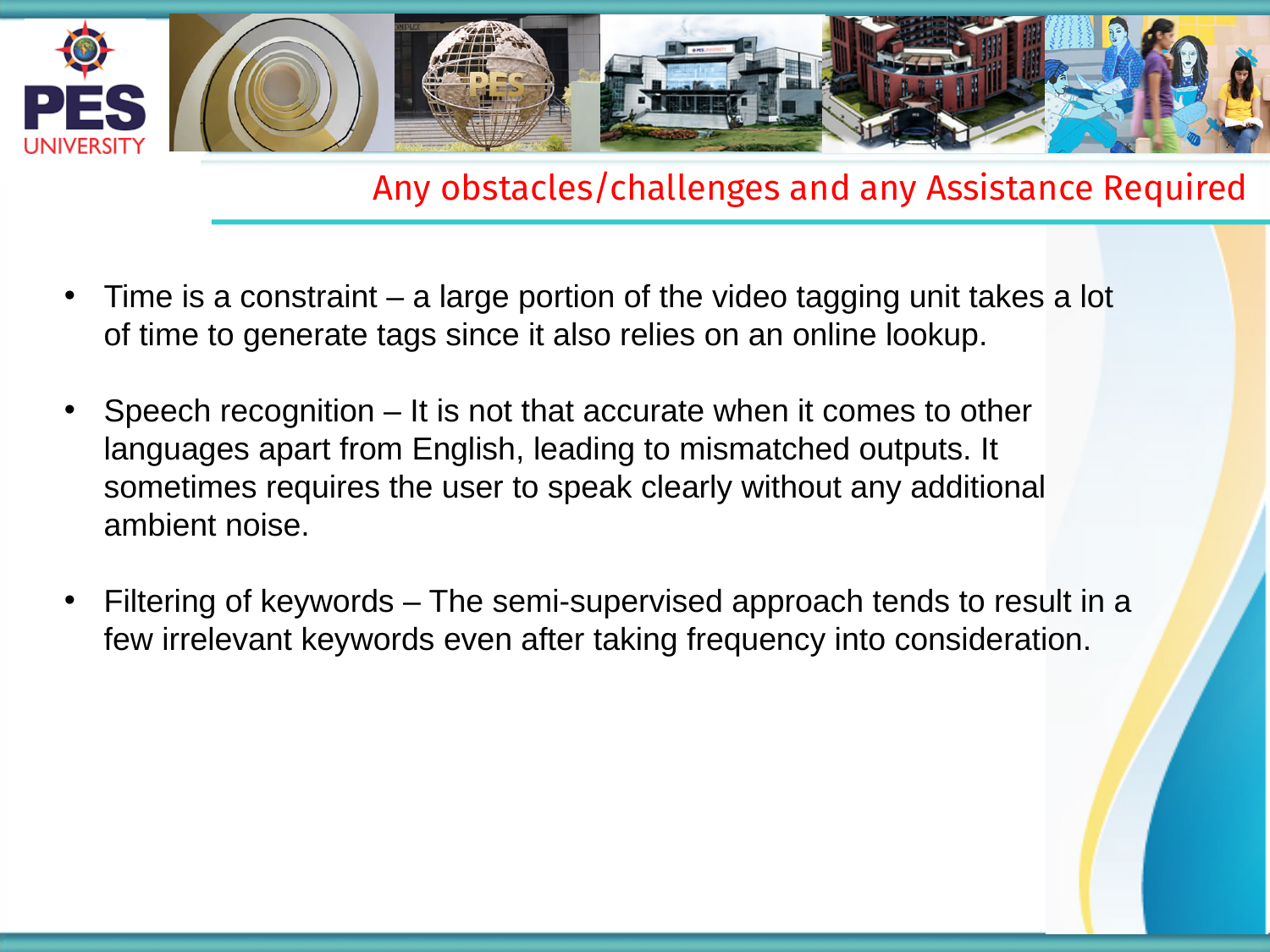

Any obstacles/challenges and any Assistance Required

Time is a constraint – a large portion of the video tagging unit takes a lot of time to generate tags since it also relies on an online lookup.

Speech recognition – It is not that accurate when it comes to other languages apart from English, leading to mismatched outputs. It sometimes requires the user to speak clearly without any additional ambient noise.

Filtering of keywords – The semi-supervised approach tends to result in a few irrelevant keywords even after taking frequency into consideration.